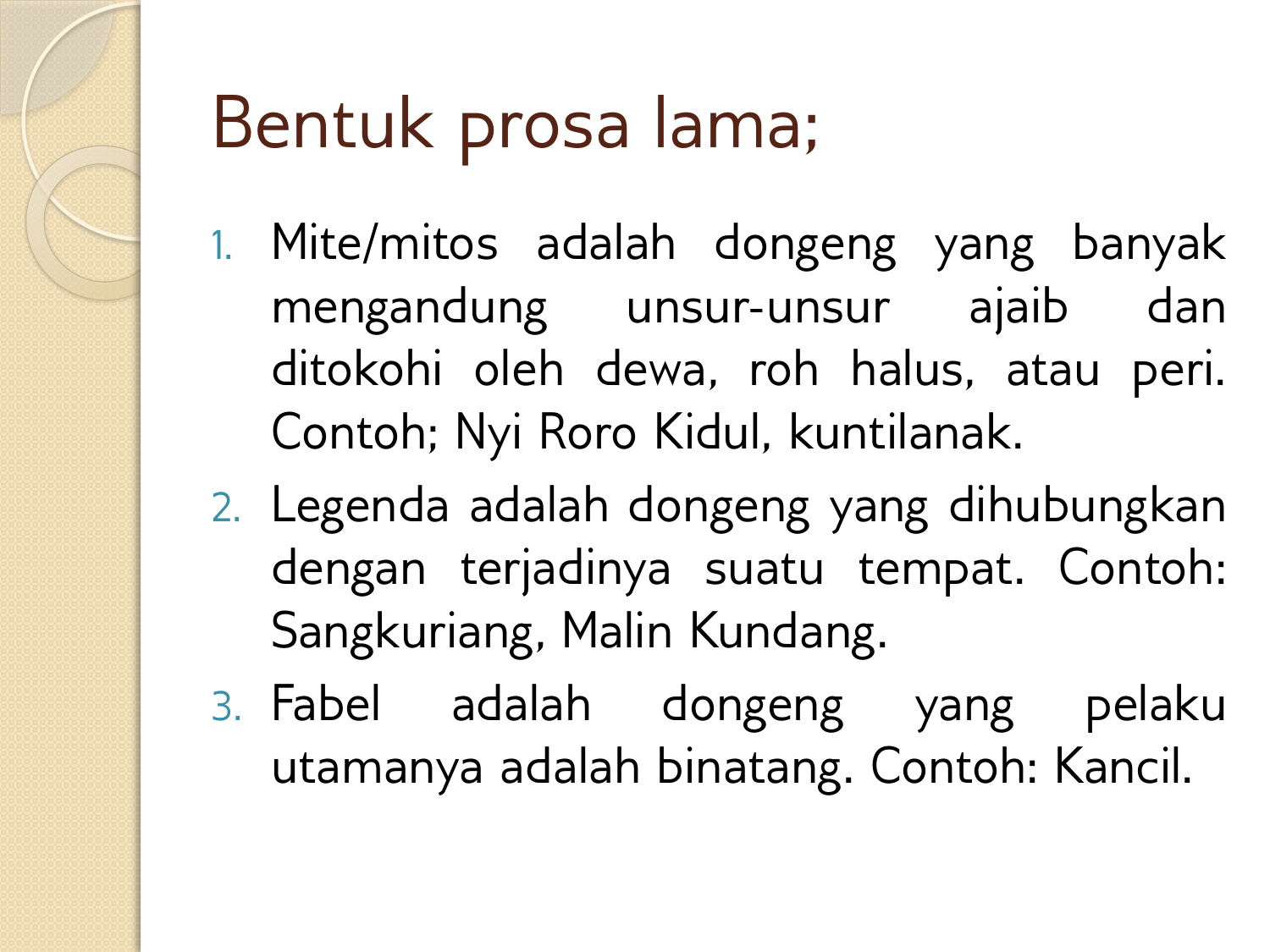

# Bentuk prosa lama;
Mite/mitos adalah dongeng yang banyak mengandung unsur-unsur ajaib dan ditokohi oleh dewa, roh halus, atau peri. Contoh; Nyi Roro Kidul, kuntilanak.
Legenda adalah dongeng yang dihubungkan dengan terjadinya suatu tempat. Contoh: Sangkuriang, Malin Kundang.
Fabel adalah dongeng yang pelaku utamanya adalah binatang. Contoh: Kancil.